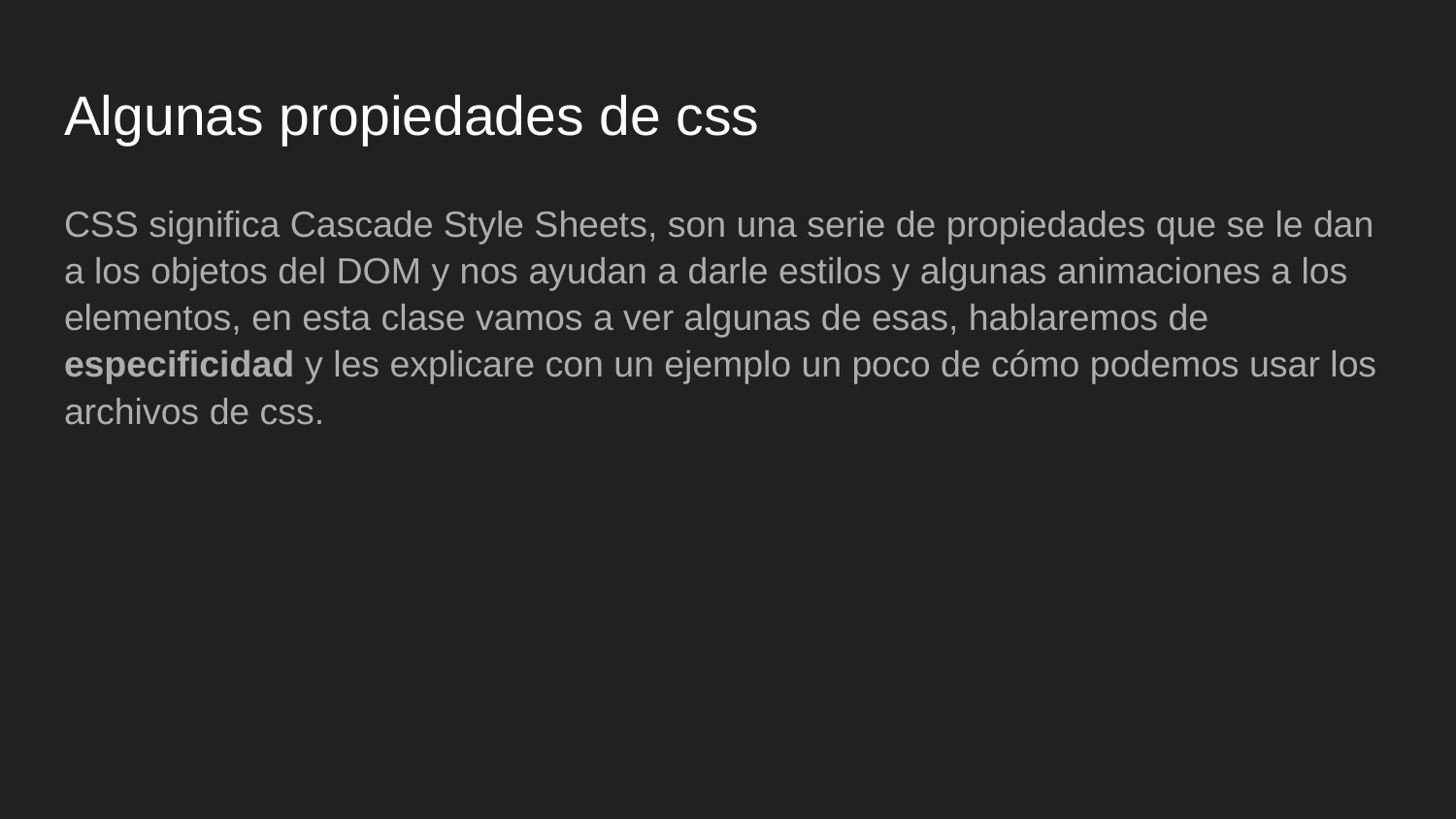

# Algunas propiedades de css
CSS significa Cascade Style Sheets, son una serie de propiedades que se le dan a los objetos del DOM y nos ayudan a darle estilos y algunas animaciones a los elementos, en esta clase vamos a ver algunas de esas, hablaremos de especificidad y les explicare con un ejemplo un poco de cómo podemos usar los archivos de css.